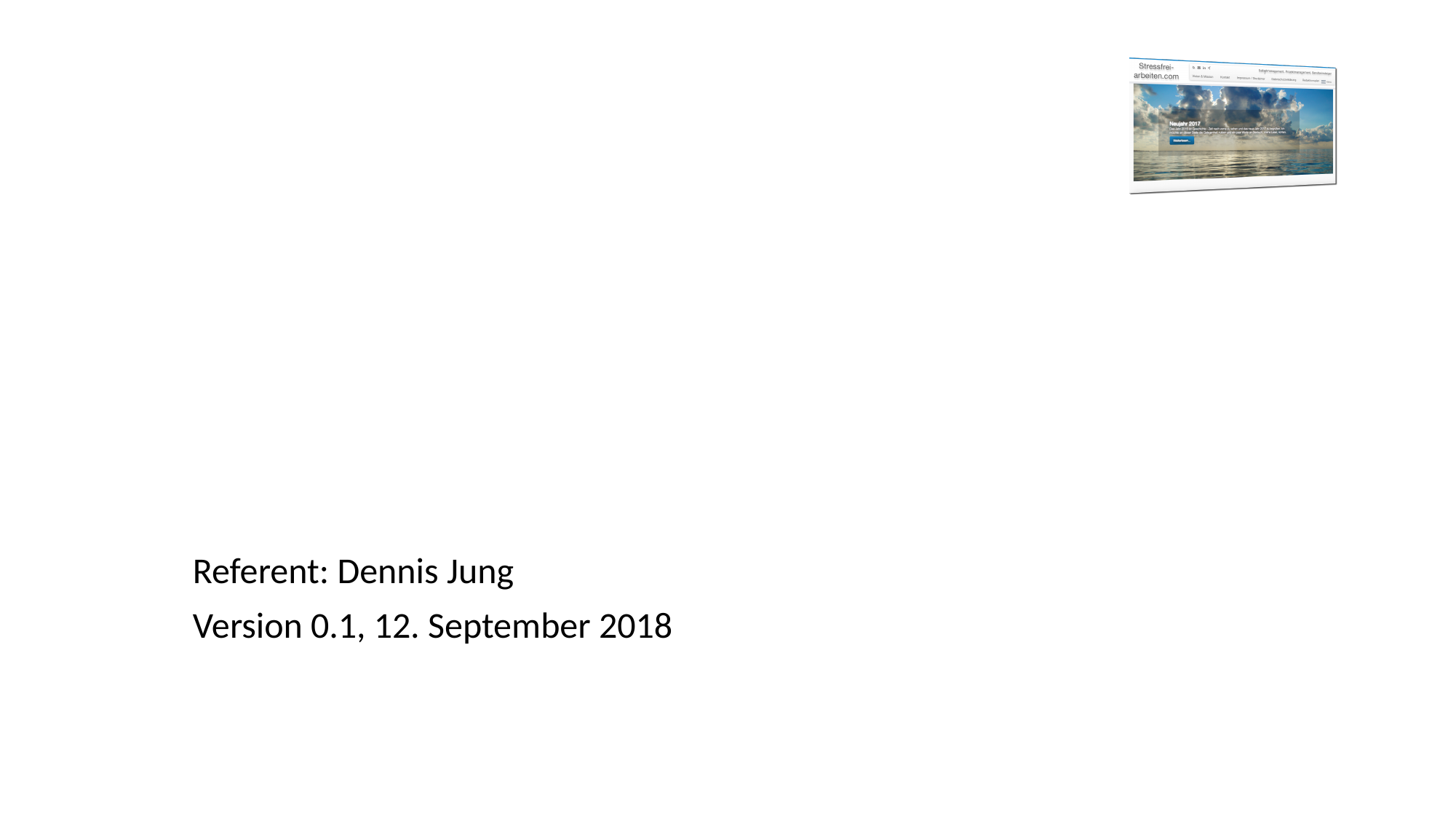

# Ferienregelung Systemanforderungen

Referent: Dennis Jung
Version 0.1, 12. September 2018